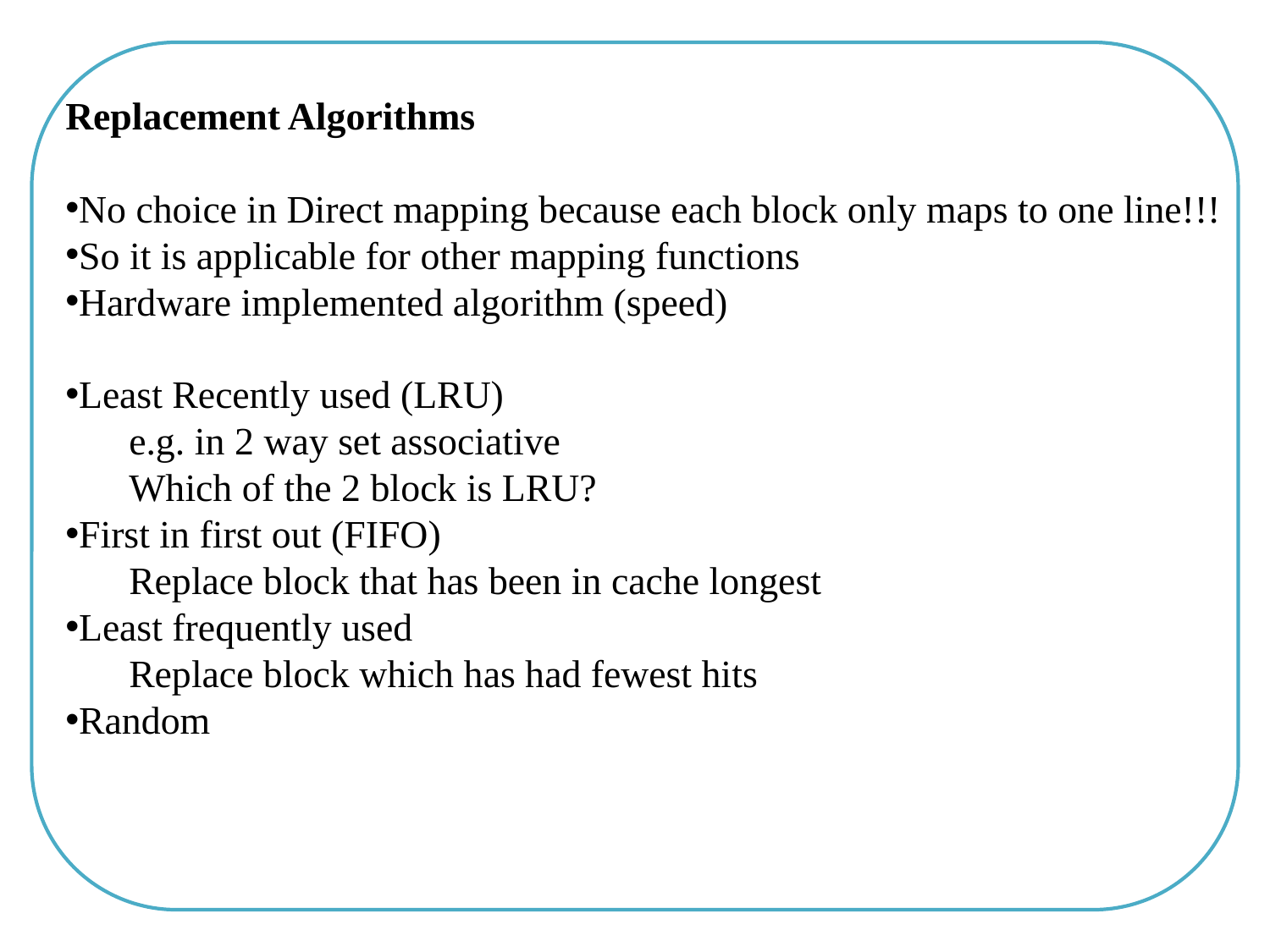

Replacement Algorithms

No choice in Direct mapping because each block only maps to one line!!!
So it is applicable for other mapping functions
Hardware implemented algorithm (speed)

Least Recently used (LRU)
e.g. in 2 way set associative
Which of the 2 block is LRU?
First in first out (FIFO)
Replace block that has been in cache longest
Least frequently used
Replace block which has had fewest hits
Random